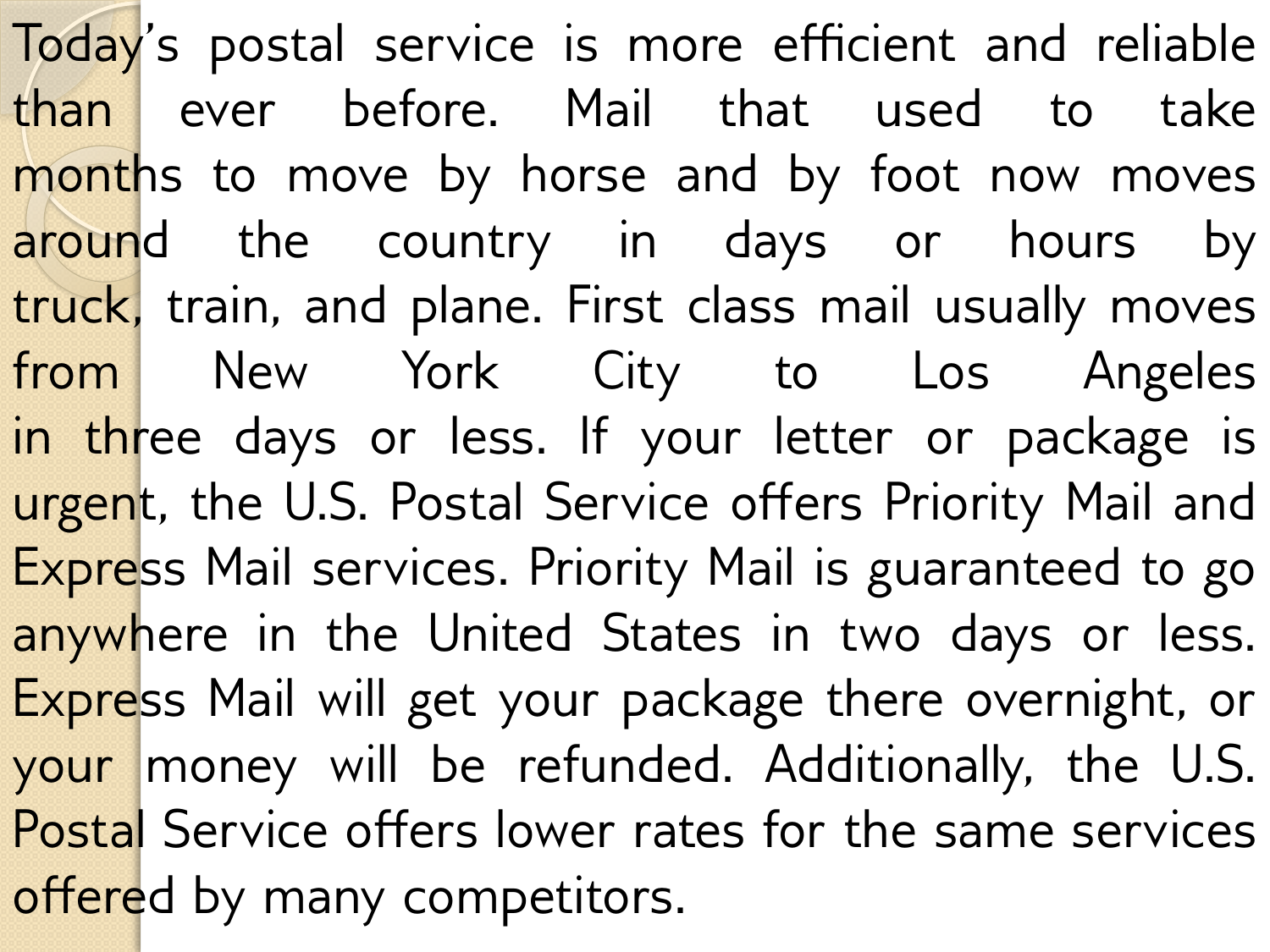

Today’s postal service is more efficient and reliable than ever before. Mail that used to take
months to move by horse and by foot now moves around the country in days or hours by
truck, train, and plane. First class mail usually moves from New York City to Los Angeles
in three days or less. If your letter or package is urgent, the U.S. Postal Service offers Priority Mail and Express Mail services. Priority Mail is guaranteed to go anywhere in the United States in two days or less. Express Mail will get your package there overnight, or your money will be refunded. Additionally, the U.S. Postal Service offers lower rates for the same services offered by many competitors.